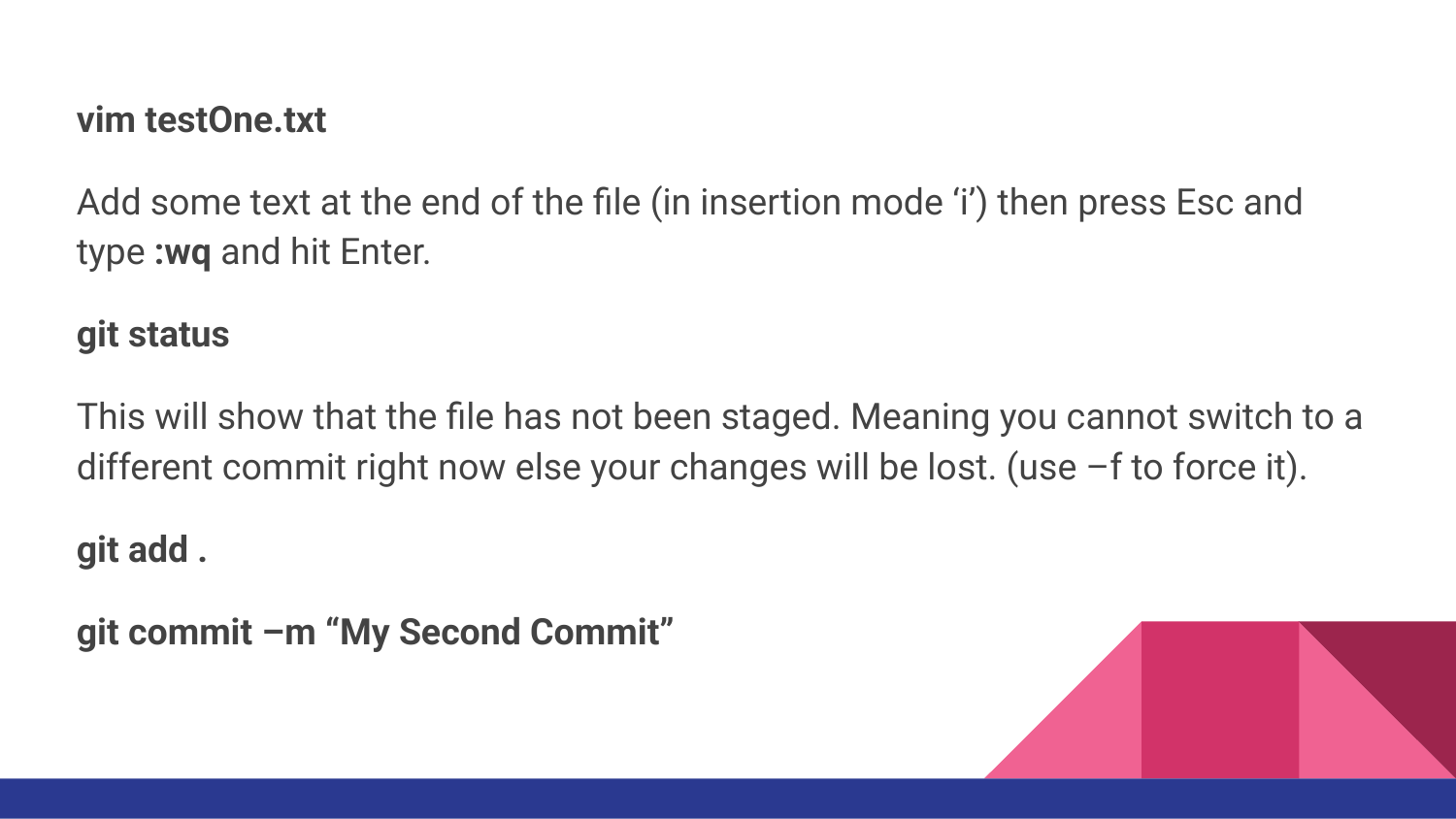

vim testOne.txt
Add some text at the end of the file (in insertion mode ‘i’) then press Esc and type :wq and hit Enter.
git status
This will show that the file has not been staged. Meaning you cannot switch to a different commit right now else your changes will be lost. (use –f to force it).
git add .
git commit –m “My Second Commit”